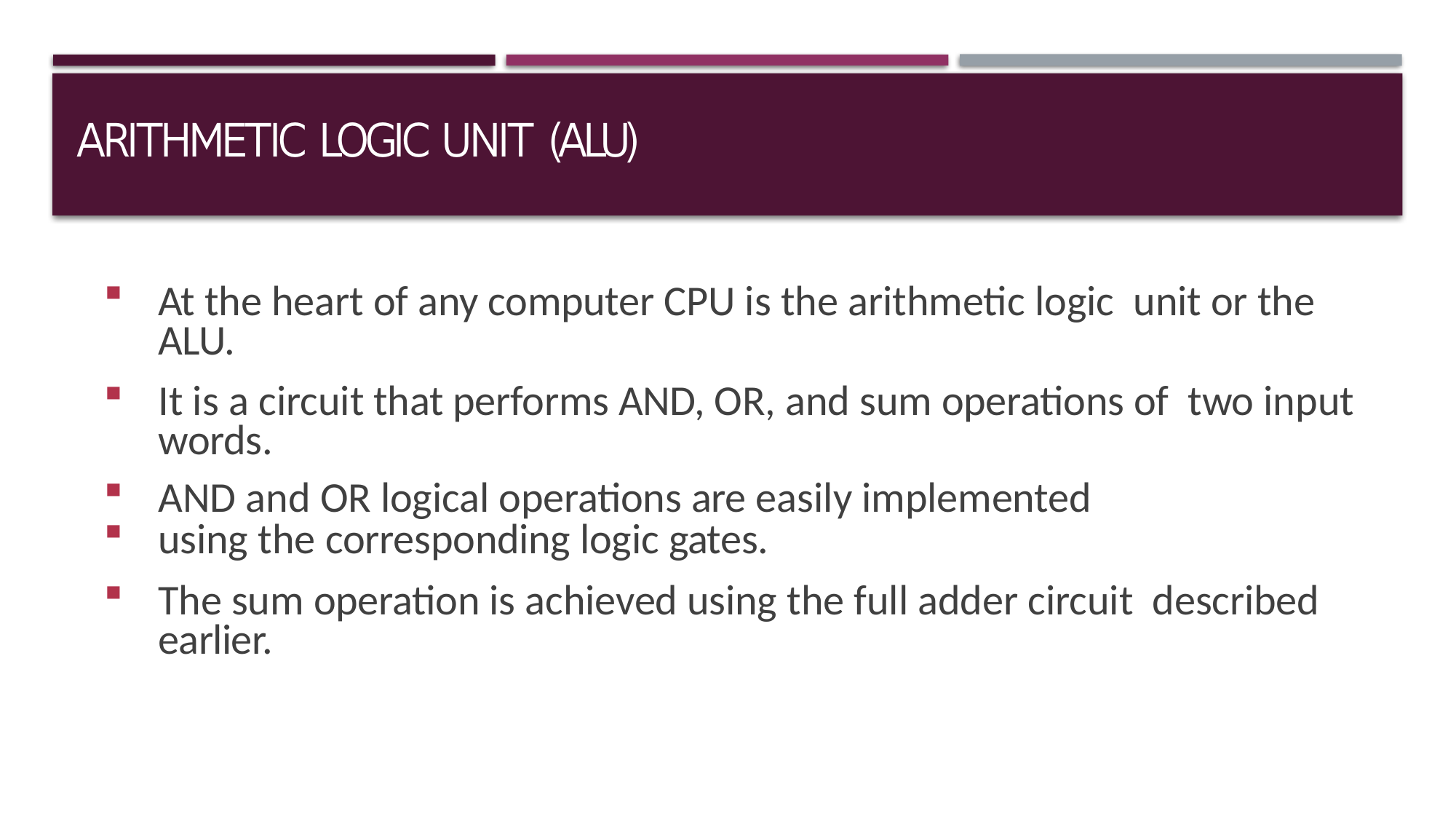

# Arithmetic Logic Unit (ALU)
At the heart of any computer CPU is the arithmetic logic  unit or the ALU.
It is a circuit that performs AND, OR, and sum operations of  two input words.
AND and OR logical operations are easily implemented
using the corresponding logic gates.
The sum operation is achieved using the full adder circuit  described earlier.